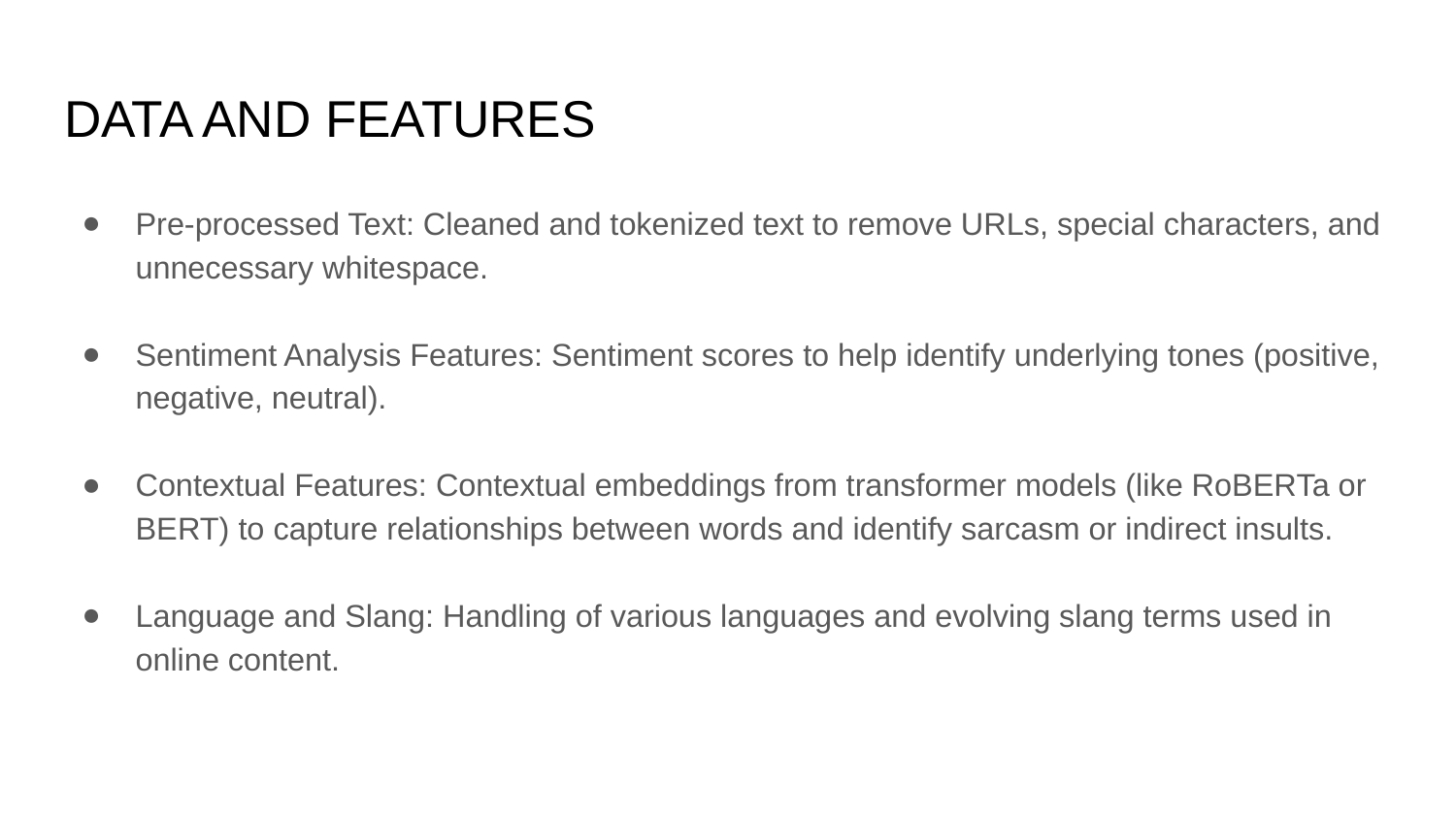

# DATA AND FEATURES
Pre-processed Text: Cleaned and tokenized text to remove URLs, special characters, and unnecessary whitespace.

Sentiment Analysis Features: Sentiment scores to help identify underlying tones (positive, negative, neutral).

Contextual Features: Contextual embeddings from transformer models (like RoBERTa or BERT) to capture relationships between words and identify sarcasm or indirect insults.

Language and Slang: Handling of various languages and evolving slang terms used in online content.